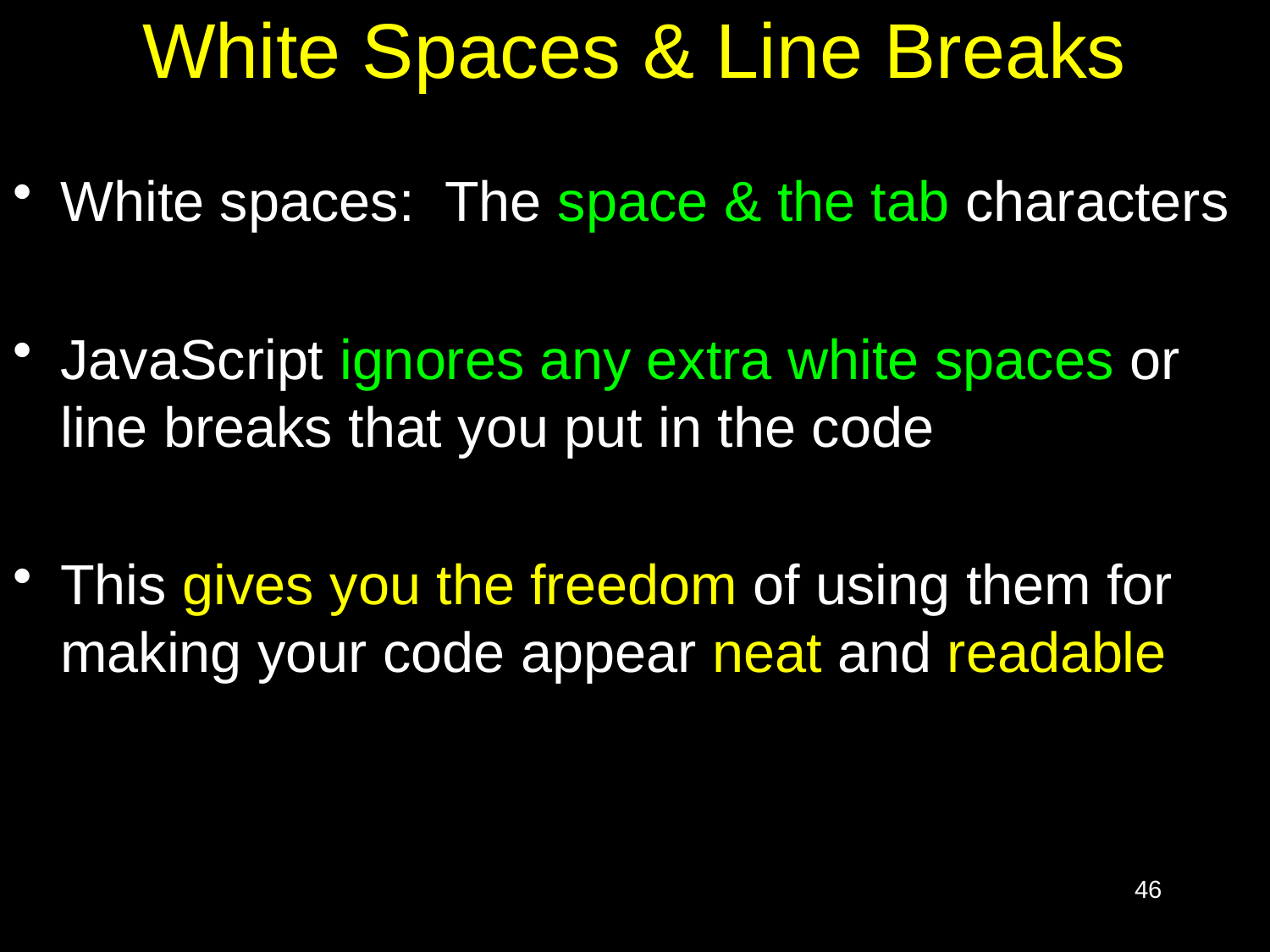

# White Spaces & Line Breaks
White spaces:  The space & the tab characters

JavaScript ignores any extra white spaces or line breaks that you put in the code

This gives you the freedom of using them for making your code appear neat and readable
46